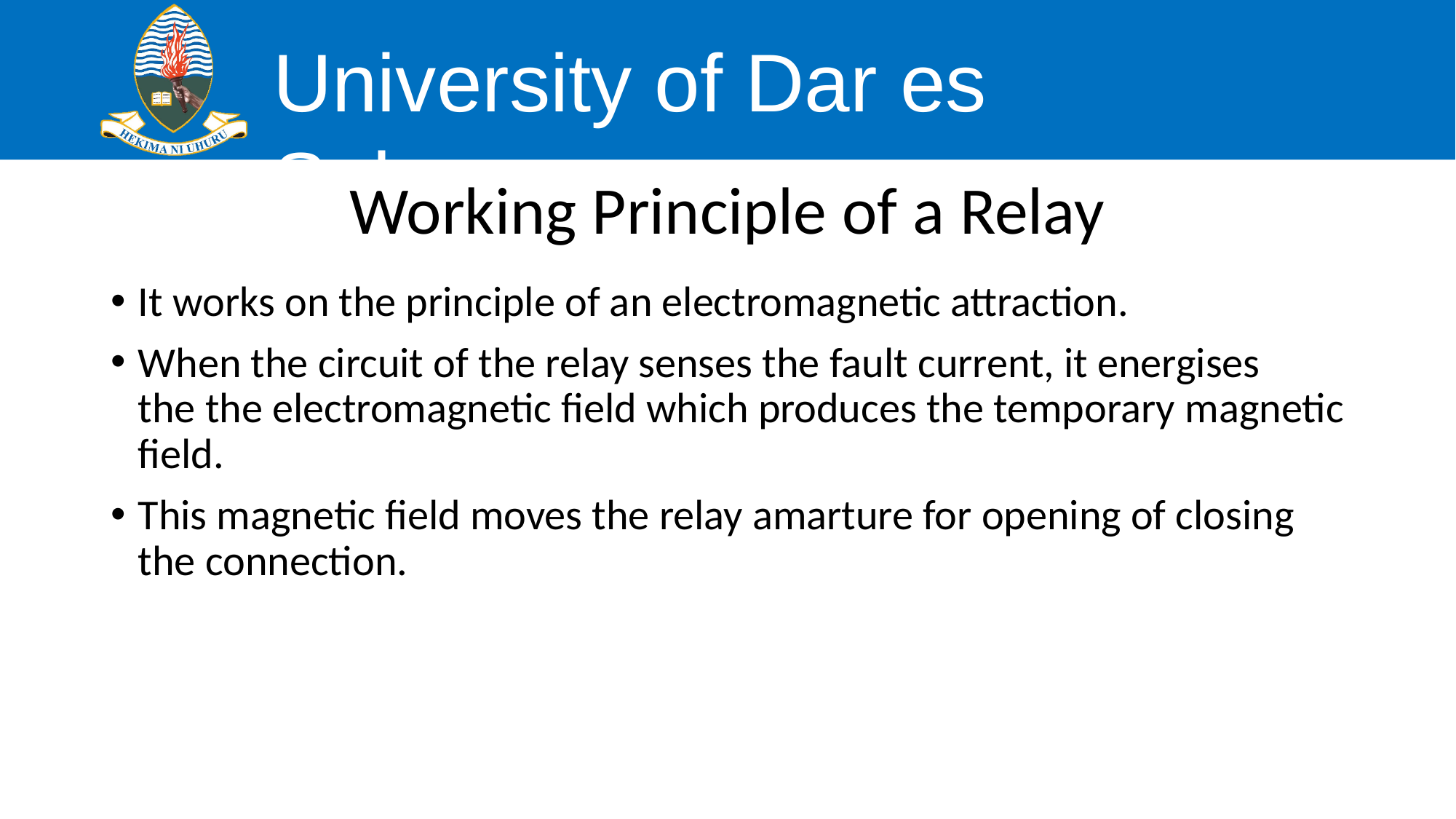

# Working Principle of a Relay
It works on the principle of an electromagnetic attraction.
When the circuit of the relay senses the fault current, it energises the the electromagnetic field which produces the temporary magnetic field.
This magnetic field moves the relay amarture for opening of closing the connection.